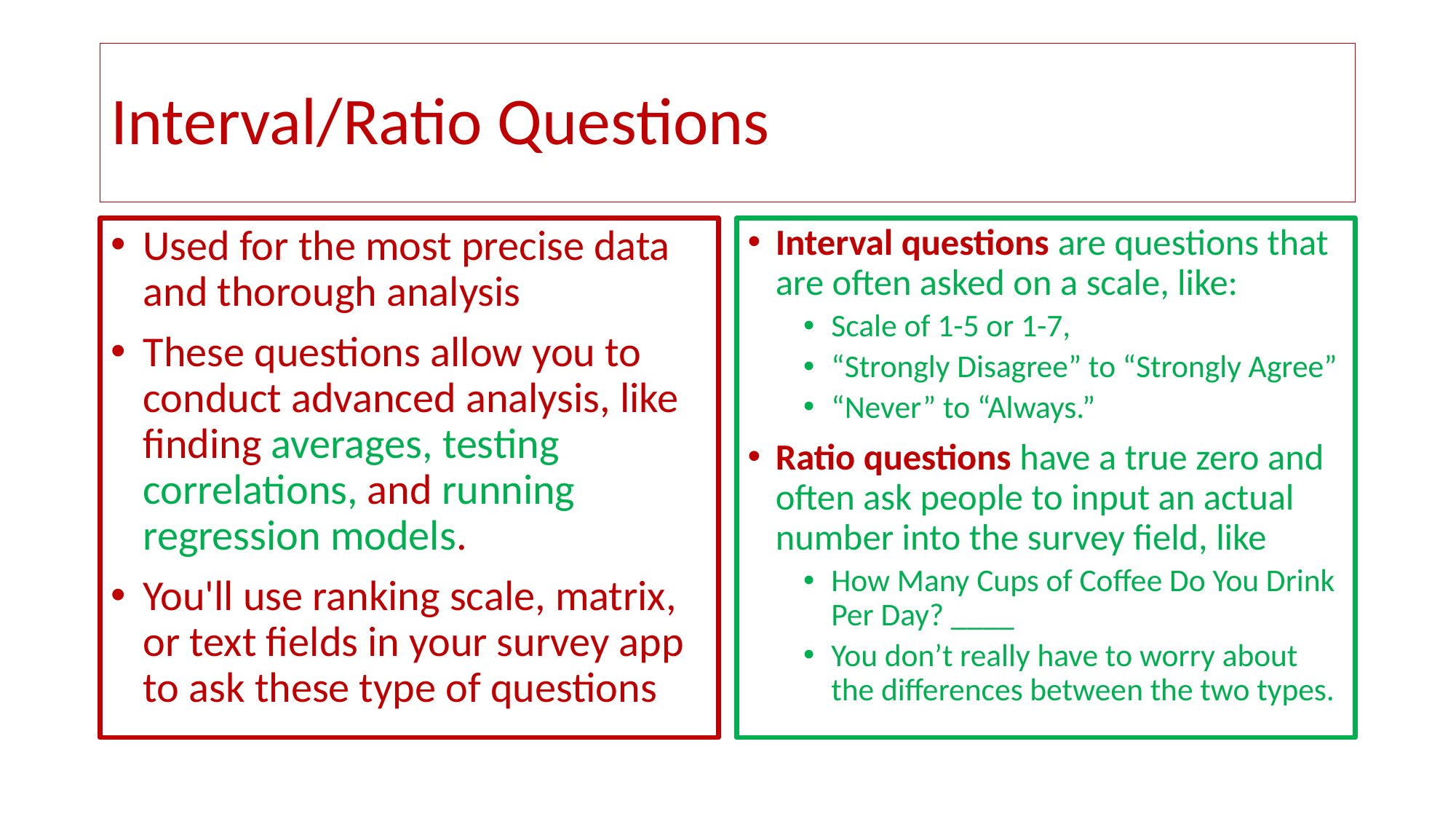

# Interval/Ratio Questions
Used for the most precise data and thorough analysis
These questions allow you to conduct advanced analysis, like finding averages, testing correlations, and running regression models.
You'll use ranking scale, matrix, or text fields in your survey app to ask these type of questions
Interval questions are questions that are often asked on a scale, like:
Scale of 1-5 or 1-7,
“Strongly Disagree” to “Strongly Agree”
“Never” to “Always.”
Ratio questions have a true zero and often ask people to input an actual number into the survey field, like
How Many Cups of Coffee Do You Drink Per Day? ____
You don’t really have to worry about the differences between the two types.